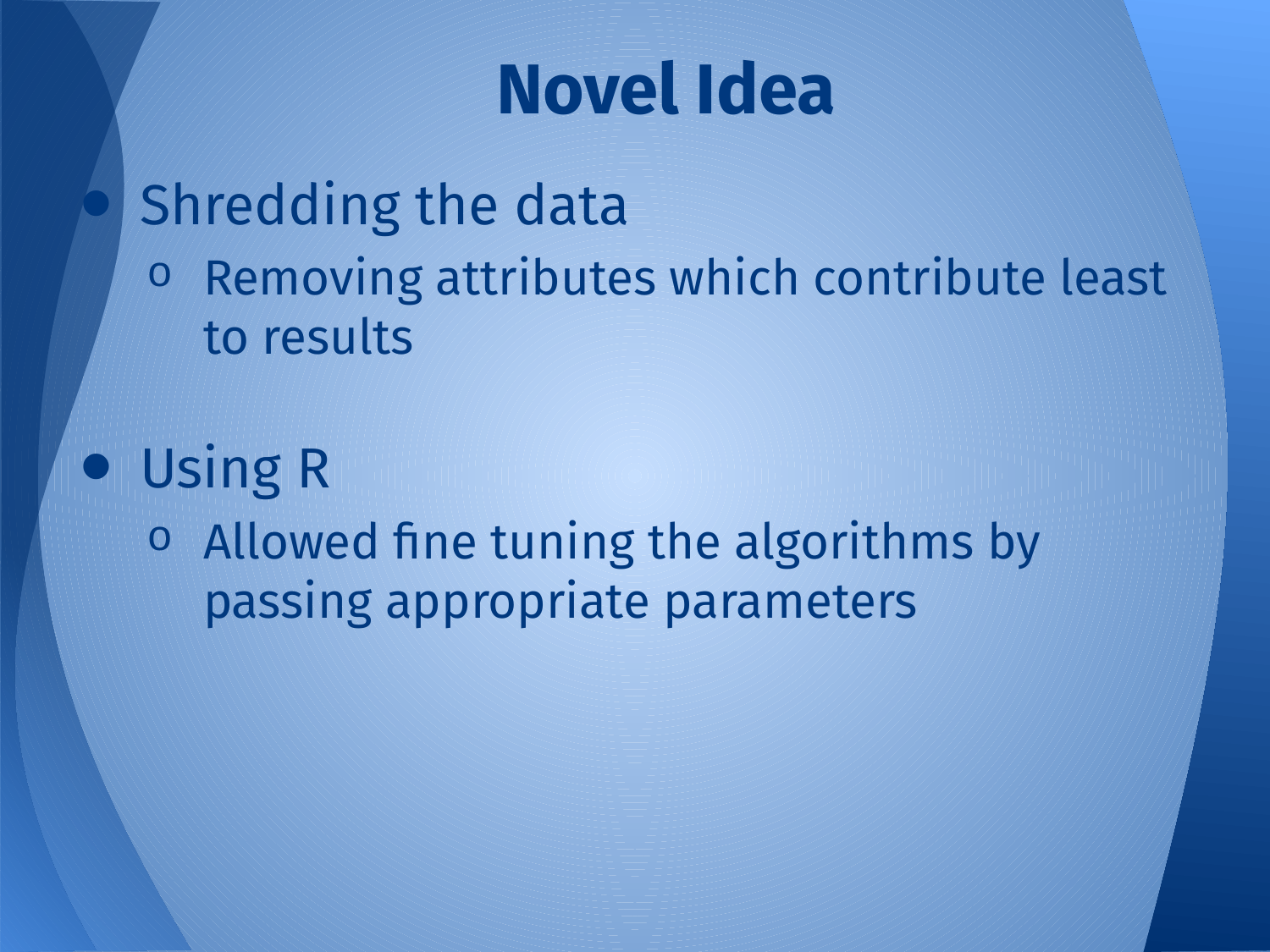

# Novel Idea
Shredding the data
Removing attributes which contribute least to results

Using R
Allowed fine tuning the algorithms by passing appropriate parameters